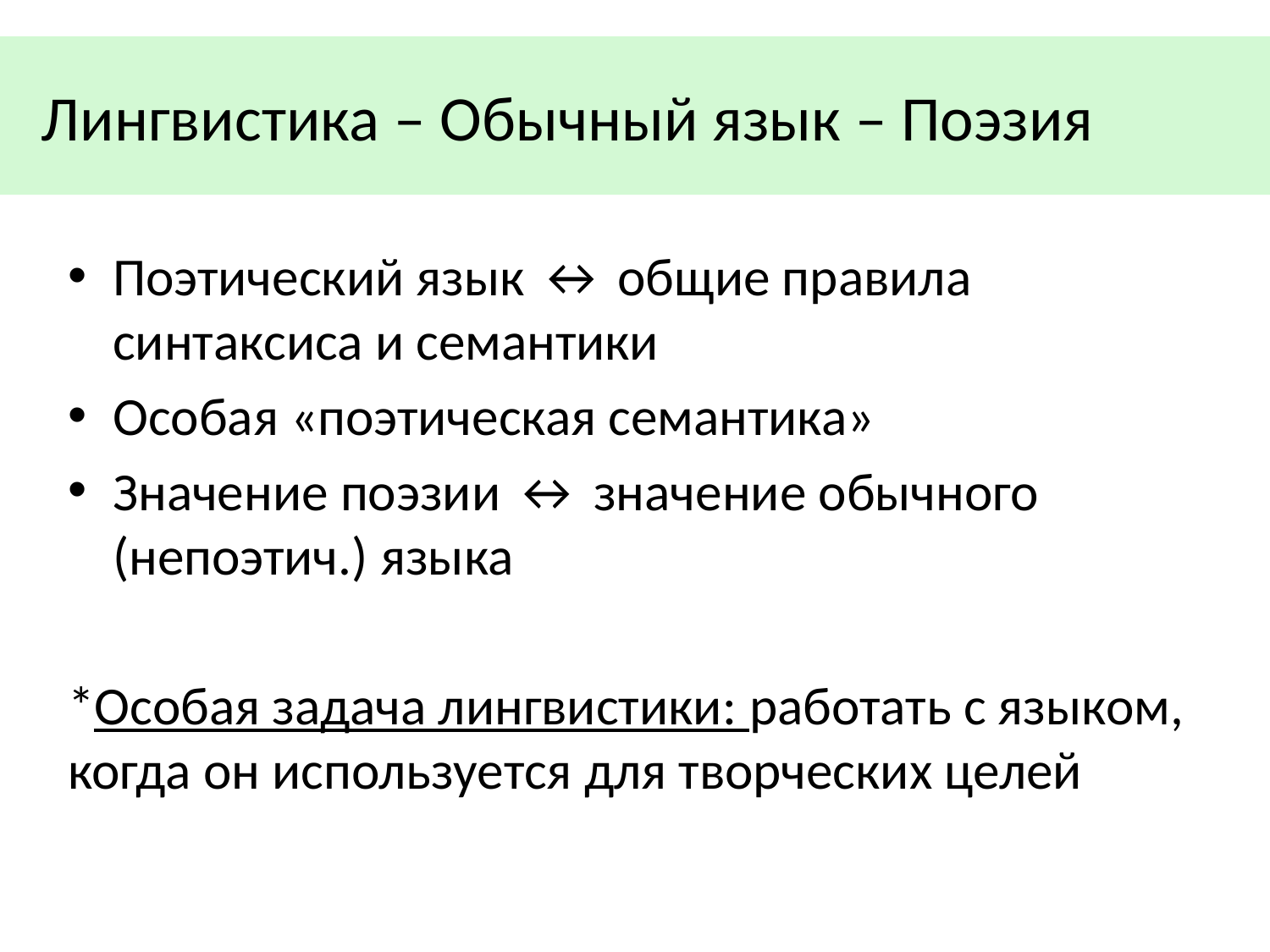

# Лингвистика – Обычный язык – Поэзия
Поэтический язык ↔ общие правила синтаксиса и семантики
Особая «поэтическая семантика»
Значение поэзии ↔ значение обычного (непоэтич.) языка

*Особая задача лингвистики: работать с языком, когда он используется для творческих целей